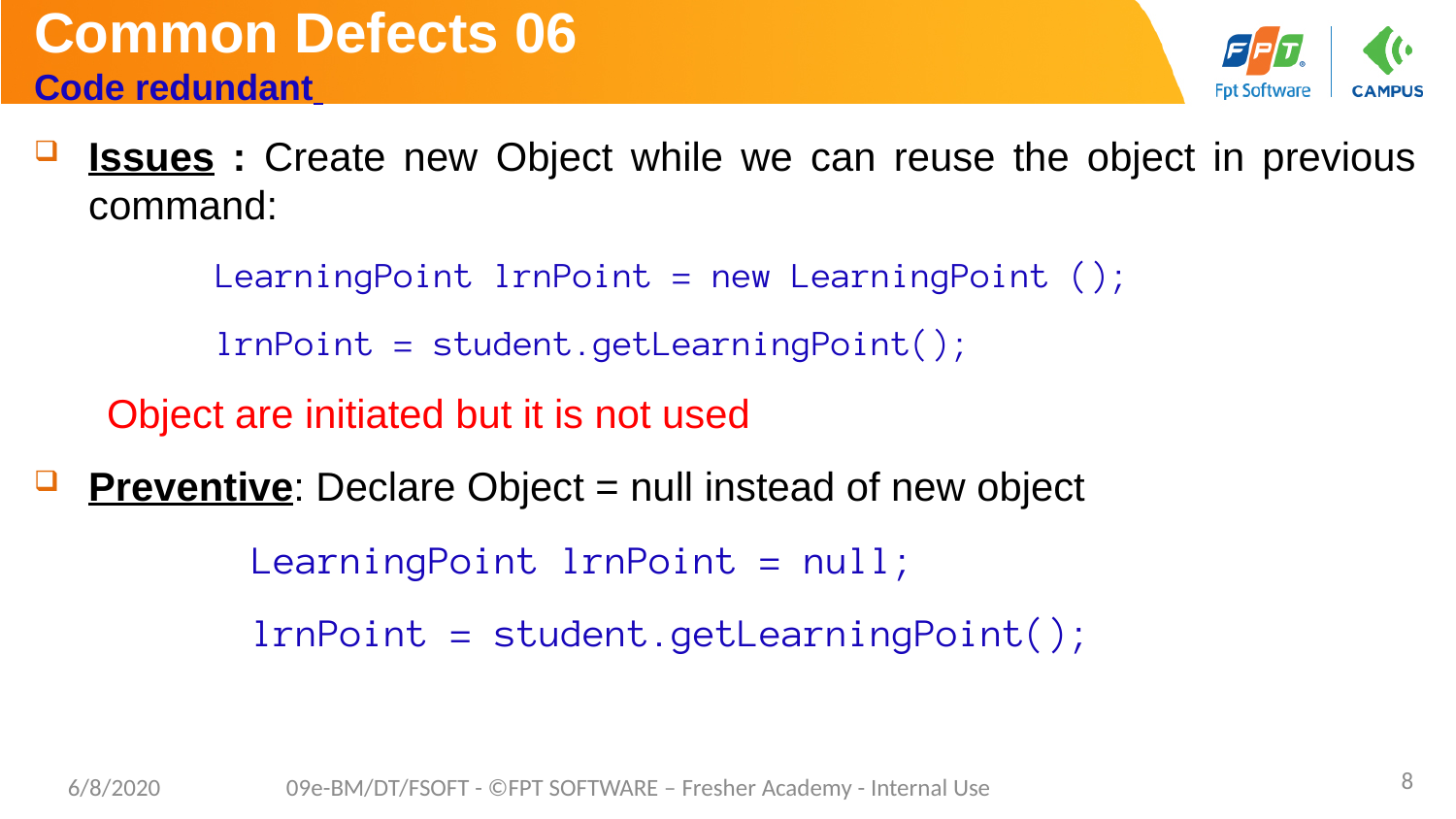

# Common Defects 06 Code redundant
Issues : Create new Object while we can reuse the object in previous command:
	LearningPoint lrnPoint = new LearningPoint ();
	lrnPoint = student.getLearningPoint();
Object are initiated but it is not used
Preventive: Declare Object = null instead of new object
 	LearningPoint lrnPoint = null;
	lrnPoint = student.getLearningPoint();
8
6/8/2020
09e-BM/DT/FSOFT - ©FPT SOFTWARE – Fresher Academy - Internal Use